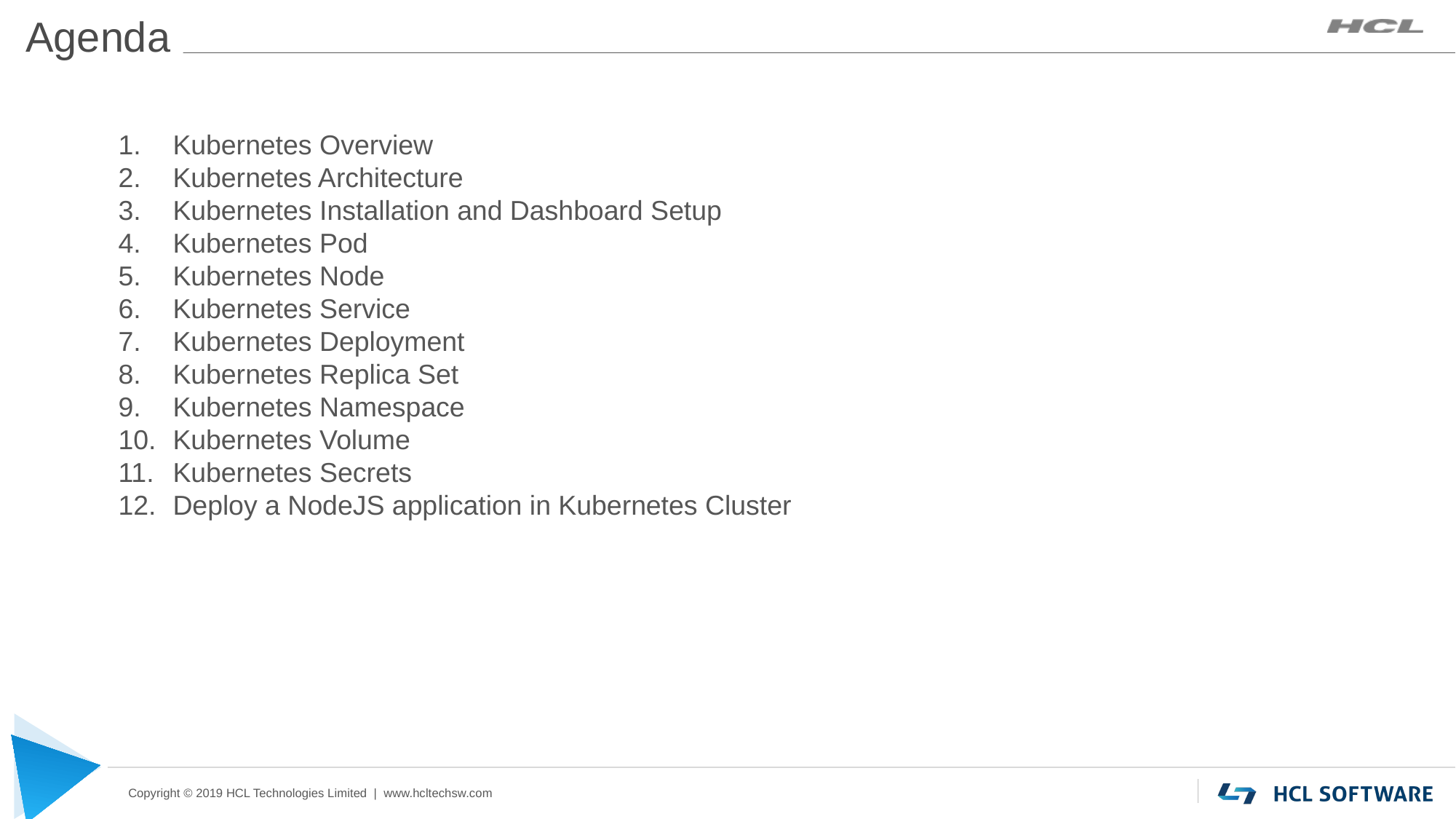

# Agenda
Kubernetes Overview
Kubernetes Architecture
Kubernetes Installation and Dashboard Setup
Kubernetes Pod
Kubernetes Node
Kubernetes Service
Kubernetes Deployment
Kubernetes Replica Set
Kubernetes Namespace
Kubernetes Volume
Kubernetes Secrets
Deploy a NodeJS application in Kubernetes Cluster